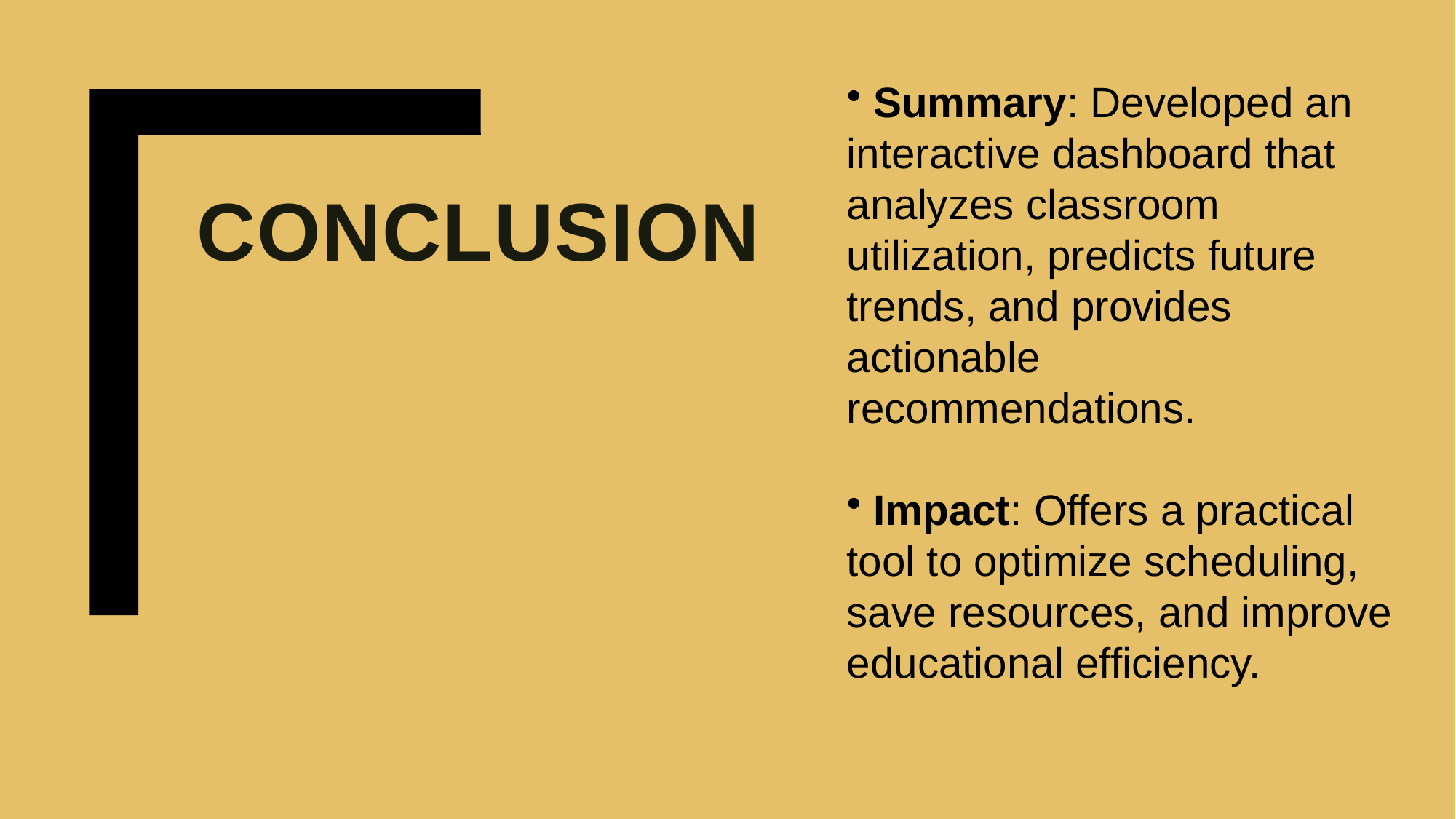

Summary: Developed an interactive dashboard that analyzes classroom utilization, predicts future trends, and provides actionable recommendations.

 Impact: Offers a practical tool to optimize scheduling, save resources, and improve educational efficiency.

# Conclusion